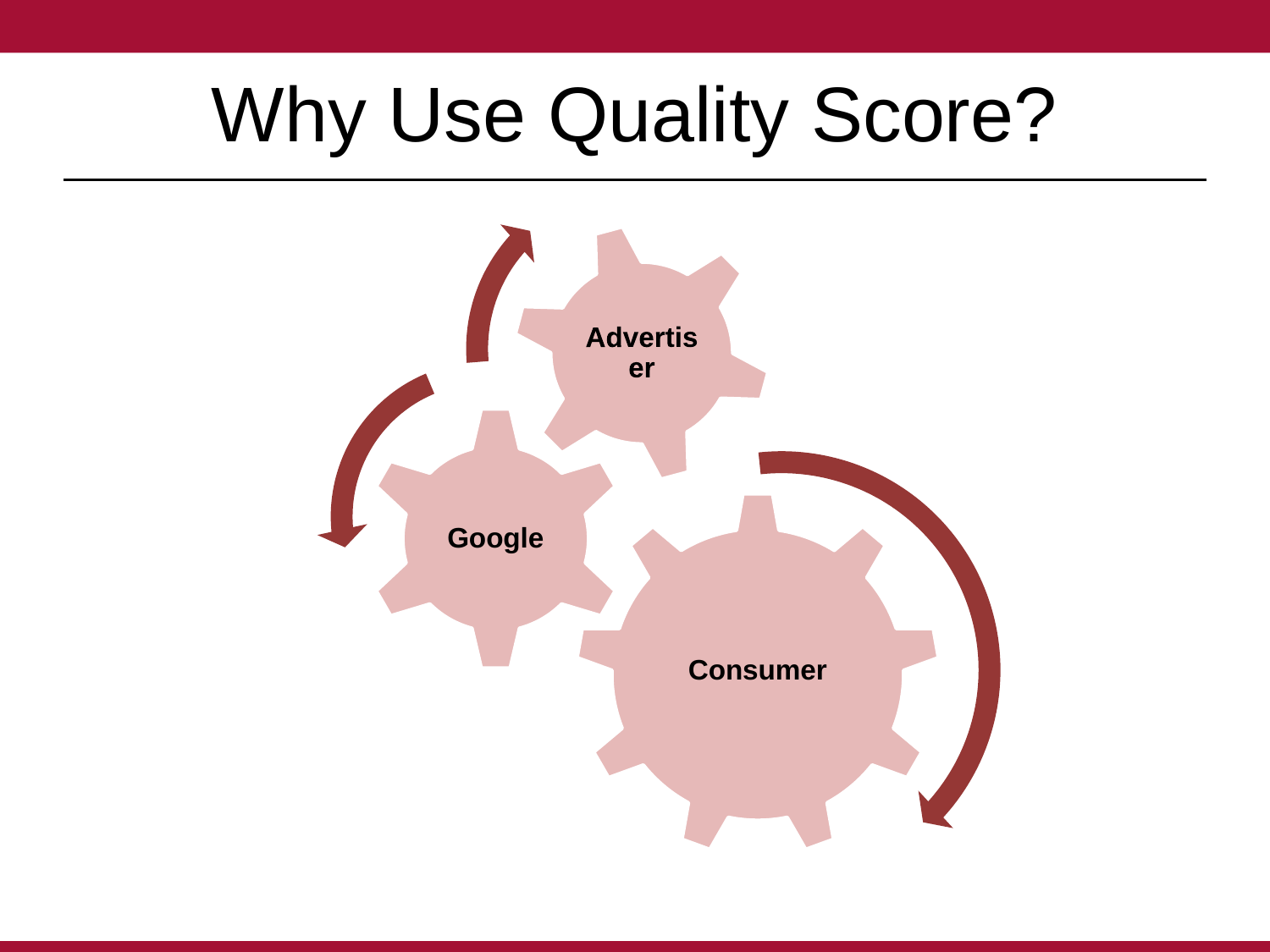

# Why Use Quality Score?
Consumer
Google
Advertiser